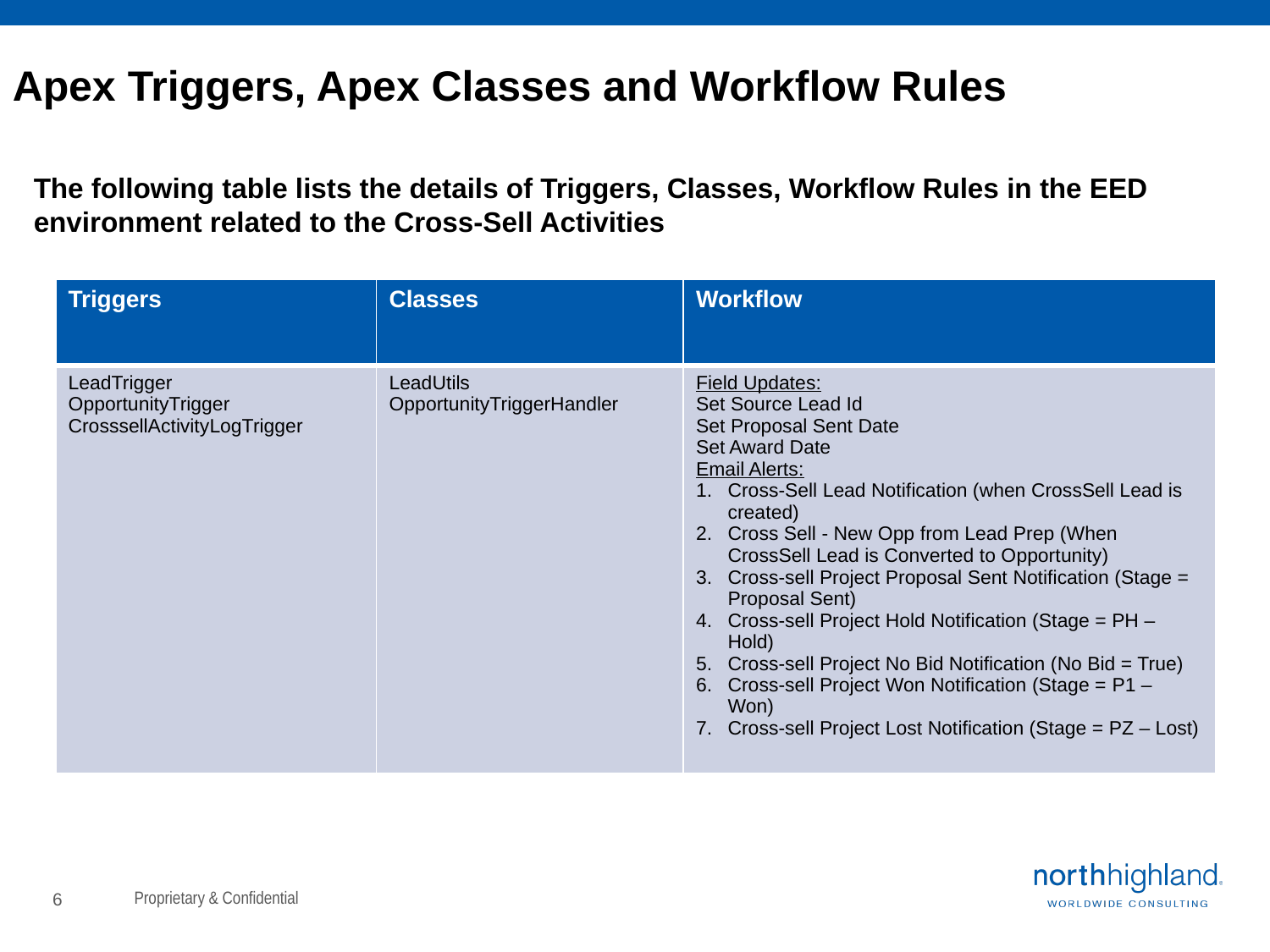

Apex Triggers, Apex Classes and Workflow Rules

The following table lists the details of Triggers, Classes, Workflow Rules in the EED environment related to the Cross-Sell Activities

| Triggers | Classes | Workflow |
| --- | --- | --- |
| LeadTrigger OpportunityTrigger CrosssellActivityLogTrigger | LeadUtils OpportunityTriggerHandler | Field Updates: Set Source Lead Id Set Proposal Sent Date Set Award Date Email Alerts: Cross-Sell Lead Notification (when CrossSell Lead is created) Cross Sell - New Opp from Lead Prep (When CrossSell Lead is Converted to Opportunity) Cross-sell Project Proposal Sent Notification (Stage = Proposal Sent) Cross-sell Project Hold Notification (Stage = PH – Hold) Cross-sell Project No Bid Notification (No Bid = True) Cross-sell Project Won Notification (Stage = P1 – Won) Cross-sell Project Lost Notification (Stage = PZ – Lost) |